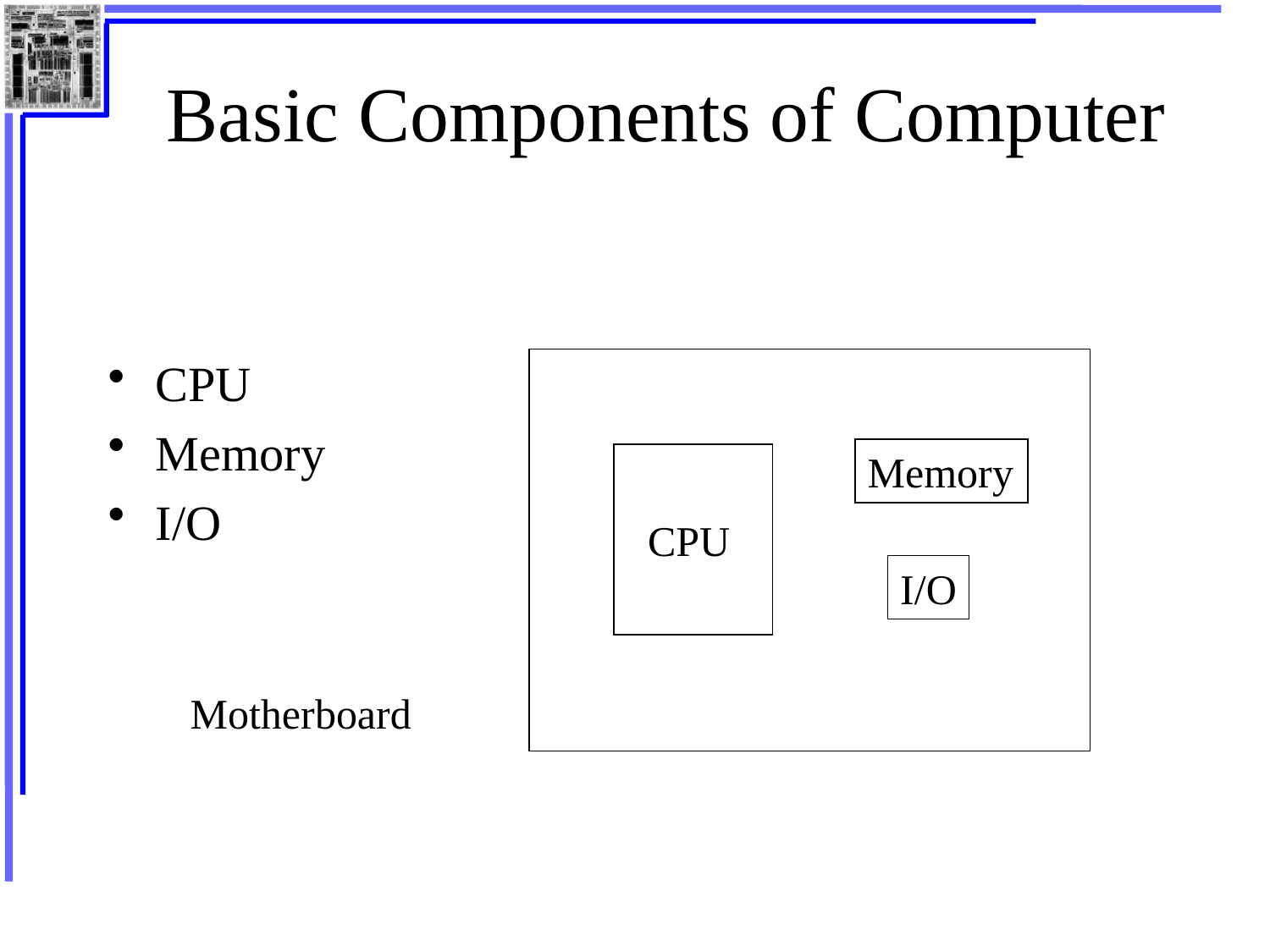

# Basic Components of Computer

CPU
Memory
I/O

Memory

CPU
I/O
Motherboard